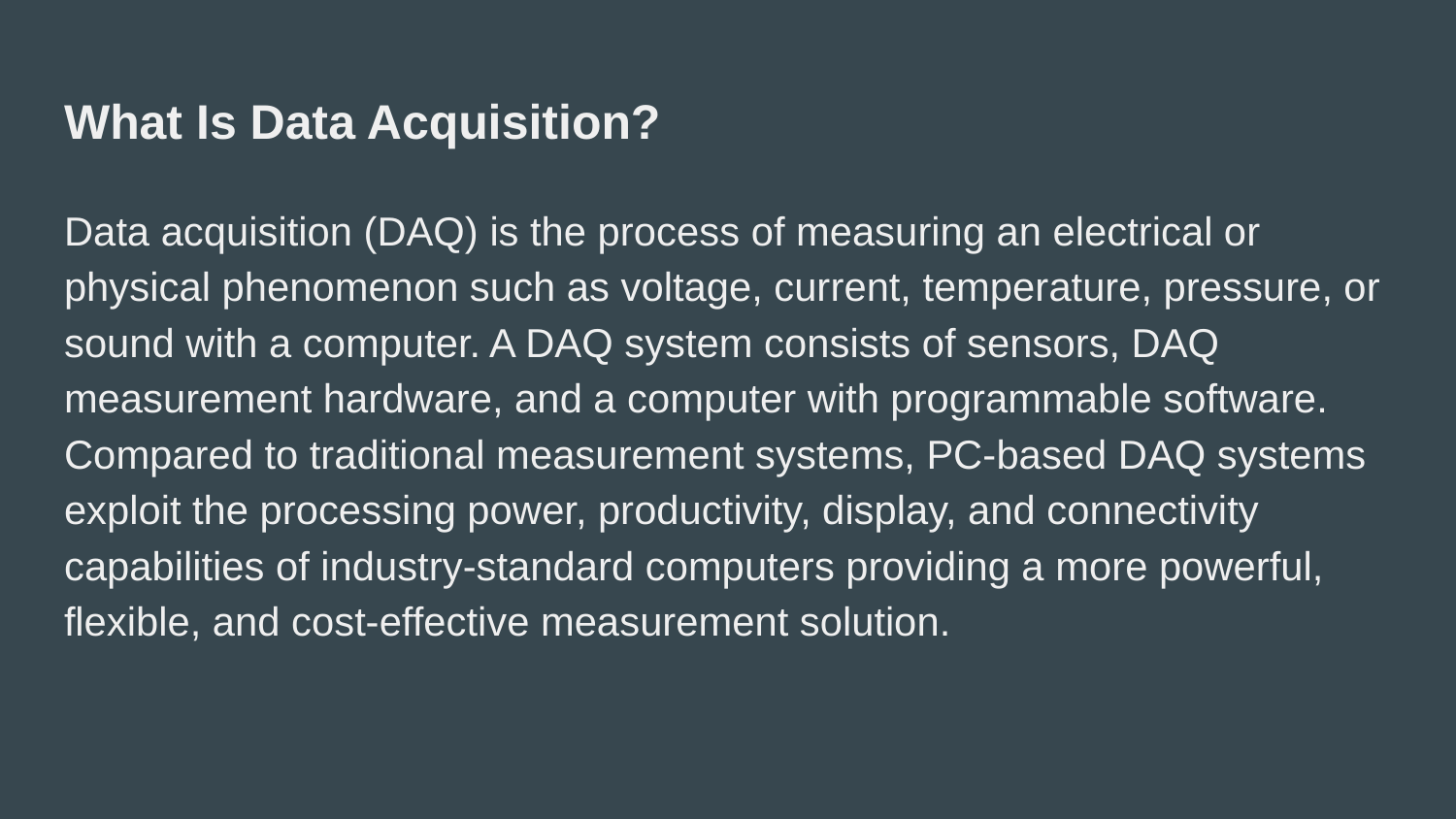

# What Is Data Acquisition?
Data acquisition (DAQ) is the process of measuring an electrical or physical phenomenon such as voltage, current, temperature, pressure, or sound with a computer. A DAQ system consists of sensors, DAQ measurement hardware, and a computer with programmable software. Compared to traditional measurement systems, PC-based DAQ systems exploit the processing power, productivity, display, and connectivity capabilities of industry-standard computers providing a more powerful, flexible, and cost-effective measurement solution.